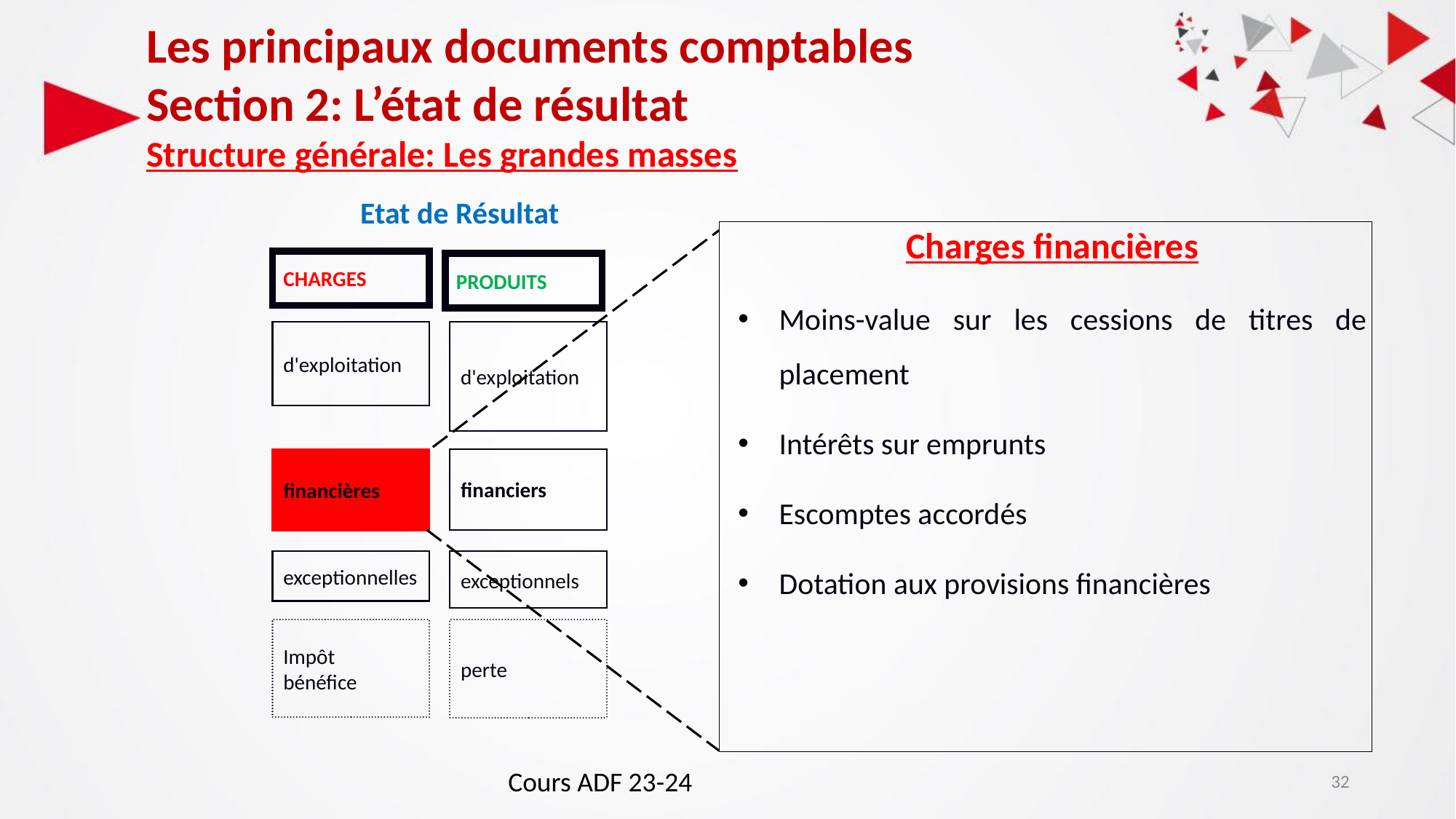

Les principaux documents comptables
Section 2: L’état de résultat
Structure générale: Les grandes masses
Etat de Résultat
Charges financières
Moins-value sur les cessions de titres de placement
Intérêts sur emprunts
Escomptes accordés
Dotation aux provisions financières

CHARGES
PRODUITS
d'exploitation
d'exploitation
financiers
financières

exceptionnelles
exceptionnels
Impôt
bénéfice
perte
Cours ADF 23-24
32